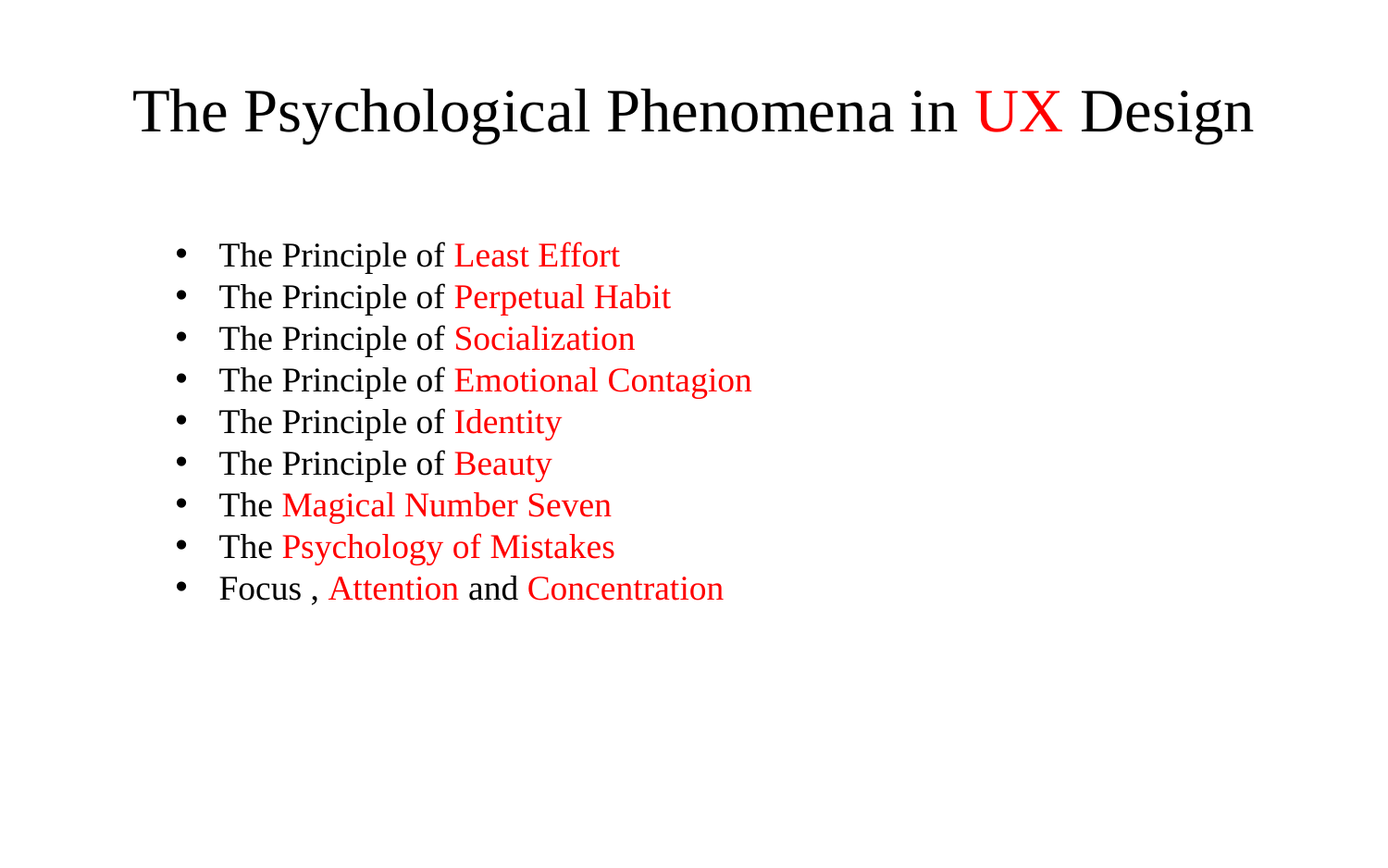

# The Psychological Phenomena in UX Design
The Principle of Least Effort
The Principle of Perpetual Habit
The Principle of Socialization
The Principle of Emotional Contagion
The Principle of Identity
The Principle of Beauty
The Magical Number Seven
The Psychology of Mistakes
Focus , Attention and Concentration